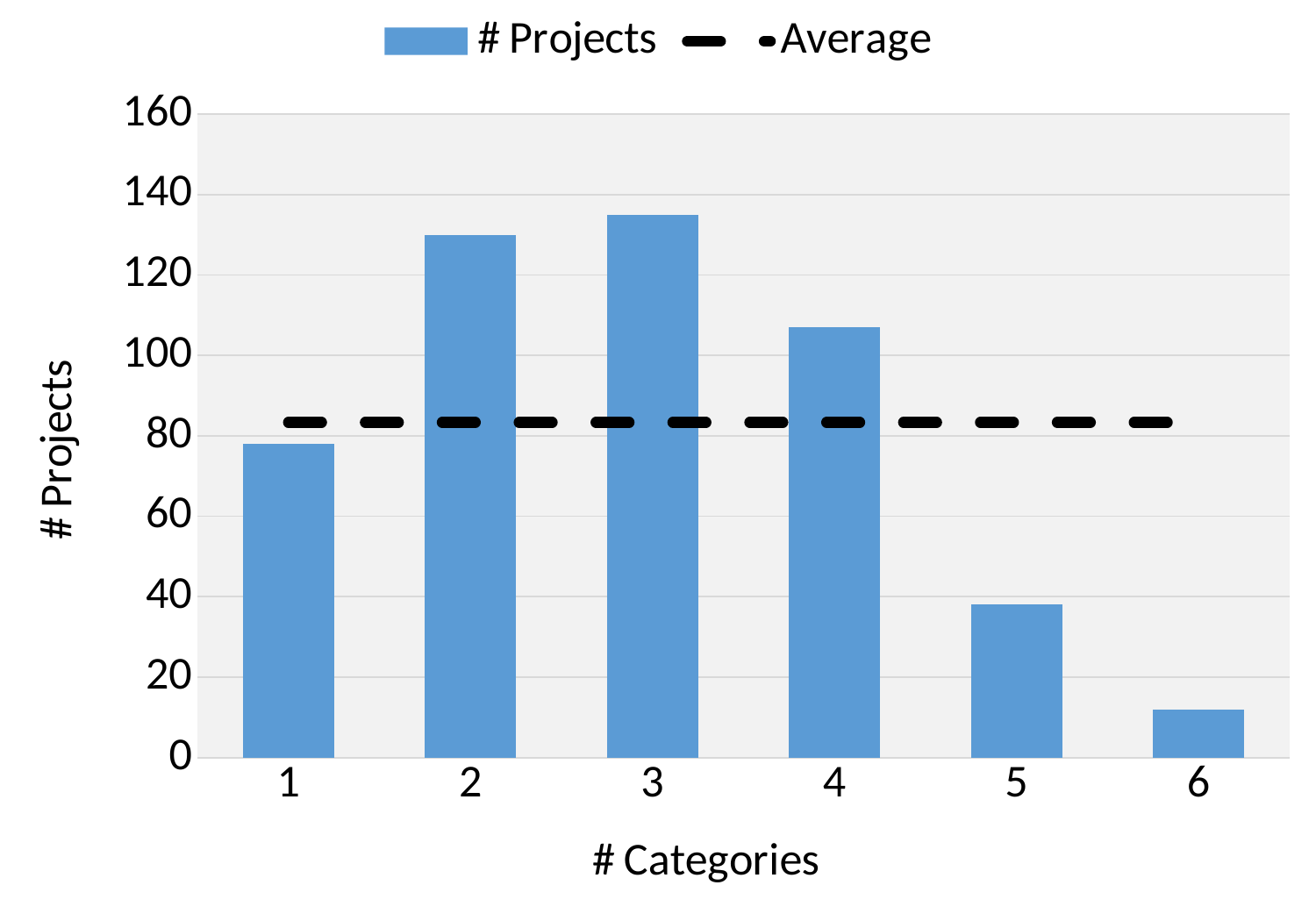

### Chart

| Category | # Projects | Average |
|---|---|---|